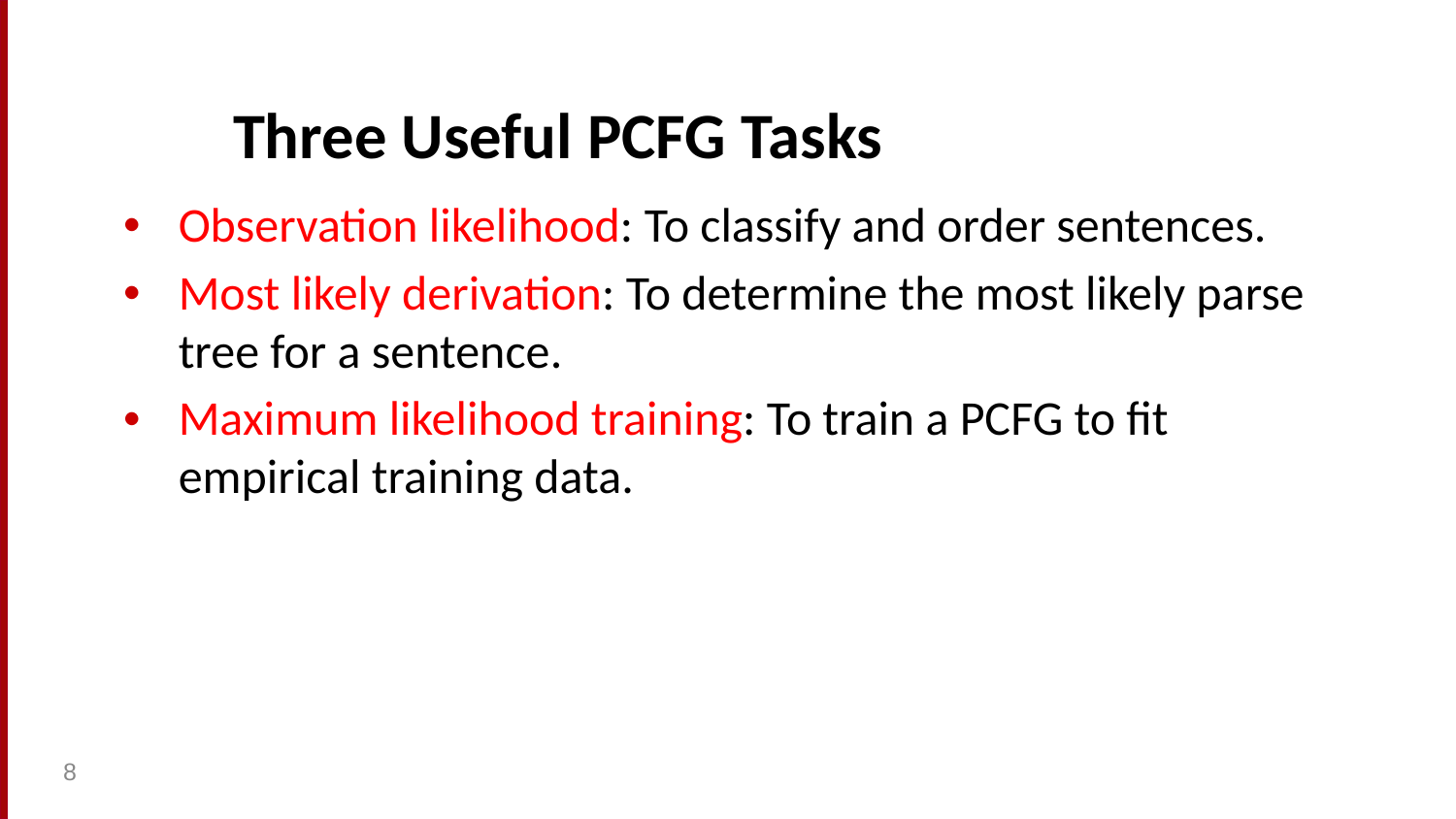

# Three Useful PCFG Tasks
Observation likelihood: To classify and order sentences.
Most likely derivation: To determine the most likely parse tree for a sentence.
Maximum likelihood training: To train a PCFG to fit empirical training data.
8